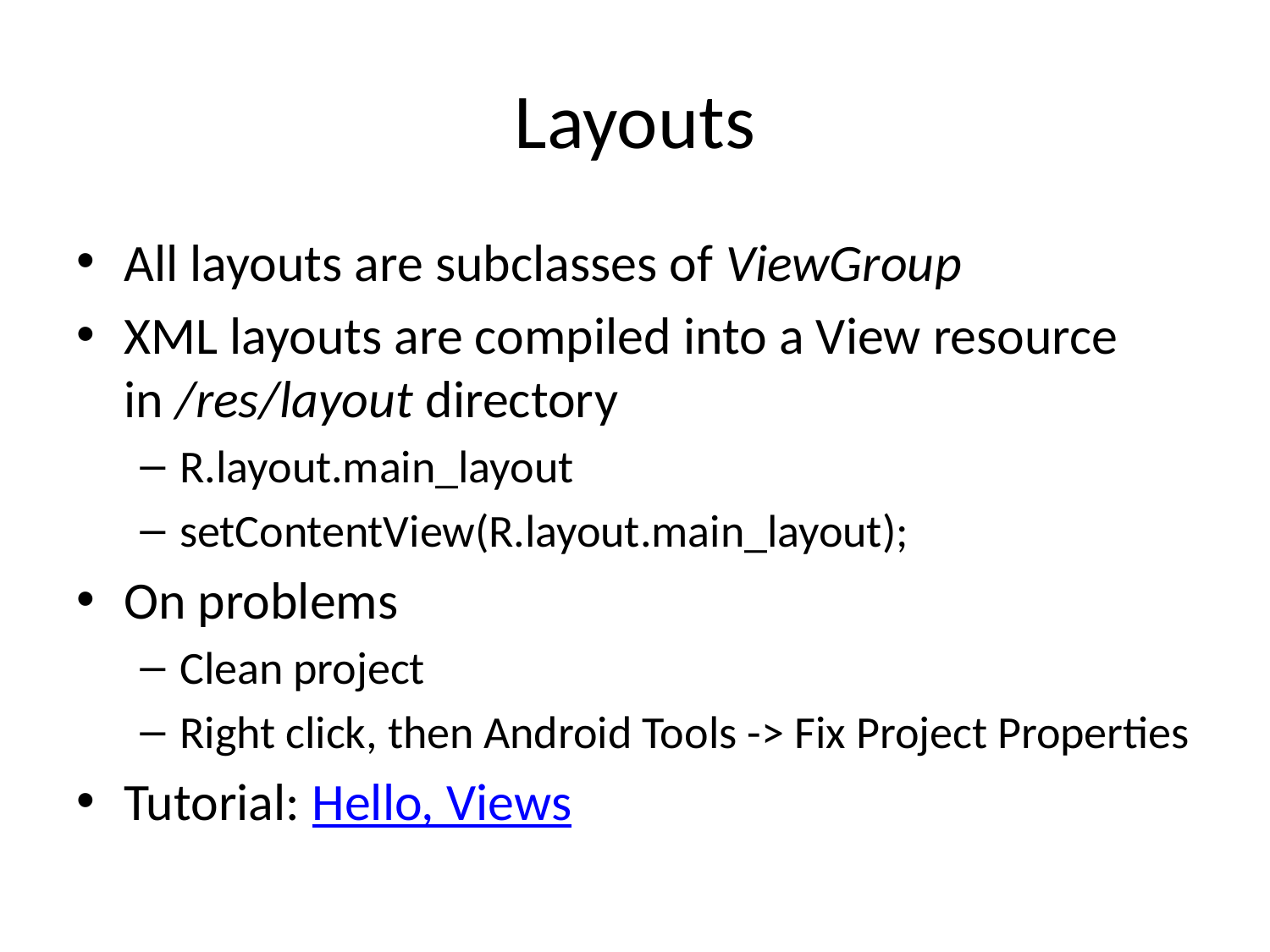

# Layouts
All layouts are subclasses of ViewGroup
XML layouts are compiled into a View resource in /res/layout directory
R.layout.main_layout
setContentView(R.layout.main_layout);
On problems
Clean project
Right click, then Android Tools -> Fix Project Properties
Tutorial: Hello, Views